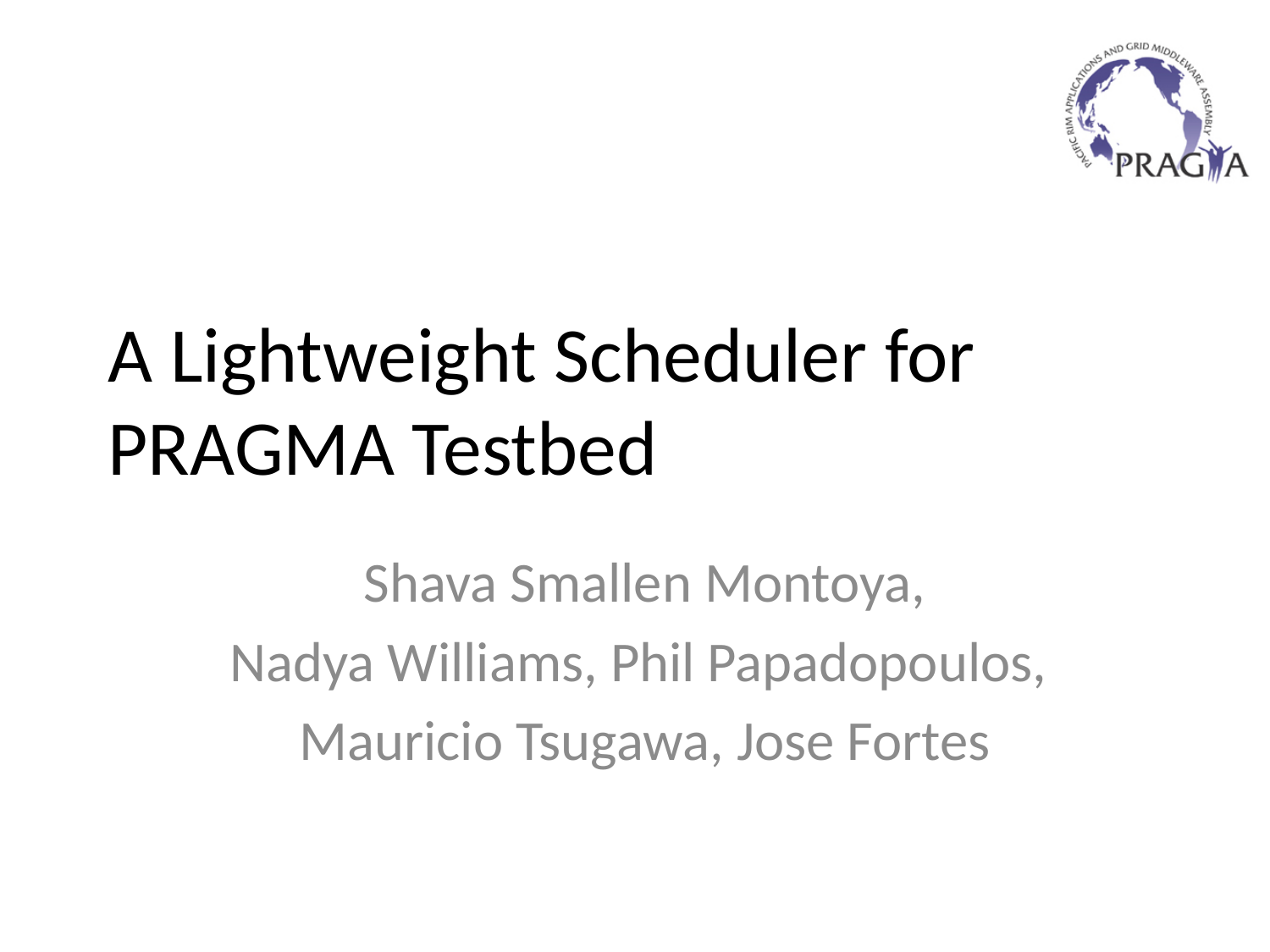

# A Lightweight Scheduler for PRAGMA Testbed
Shava Smallen Montoya,
Nadya Williams, Phil Papadopoulos,
Mauricio Tsugawa, Jose Fortes